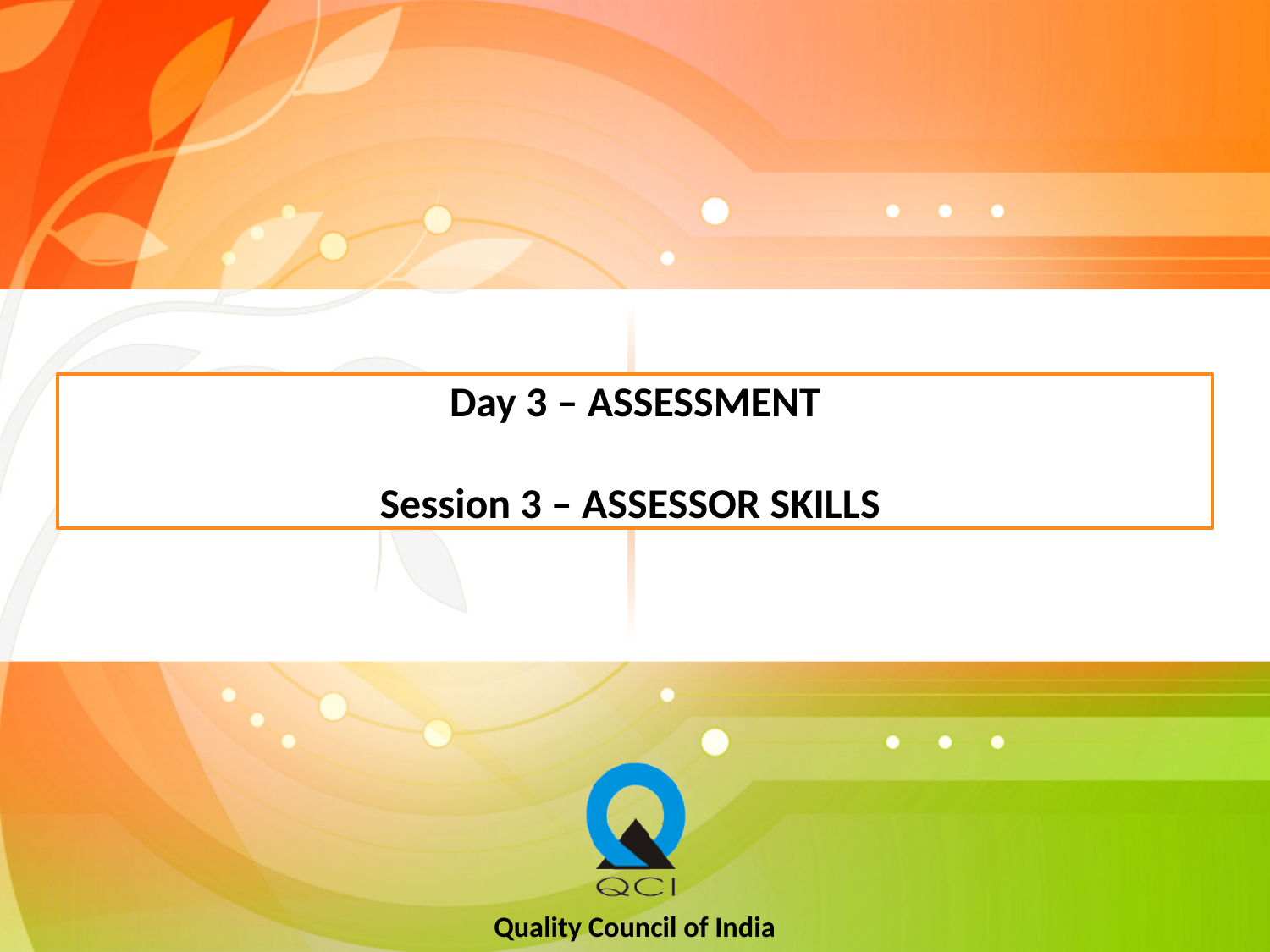

# Day 3 – ASSESSMENT Session 3 – ASSESSOR SKILLS